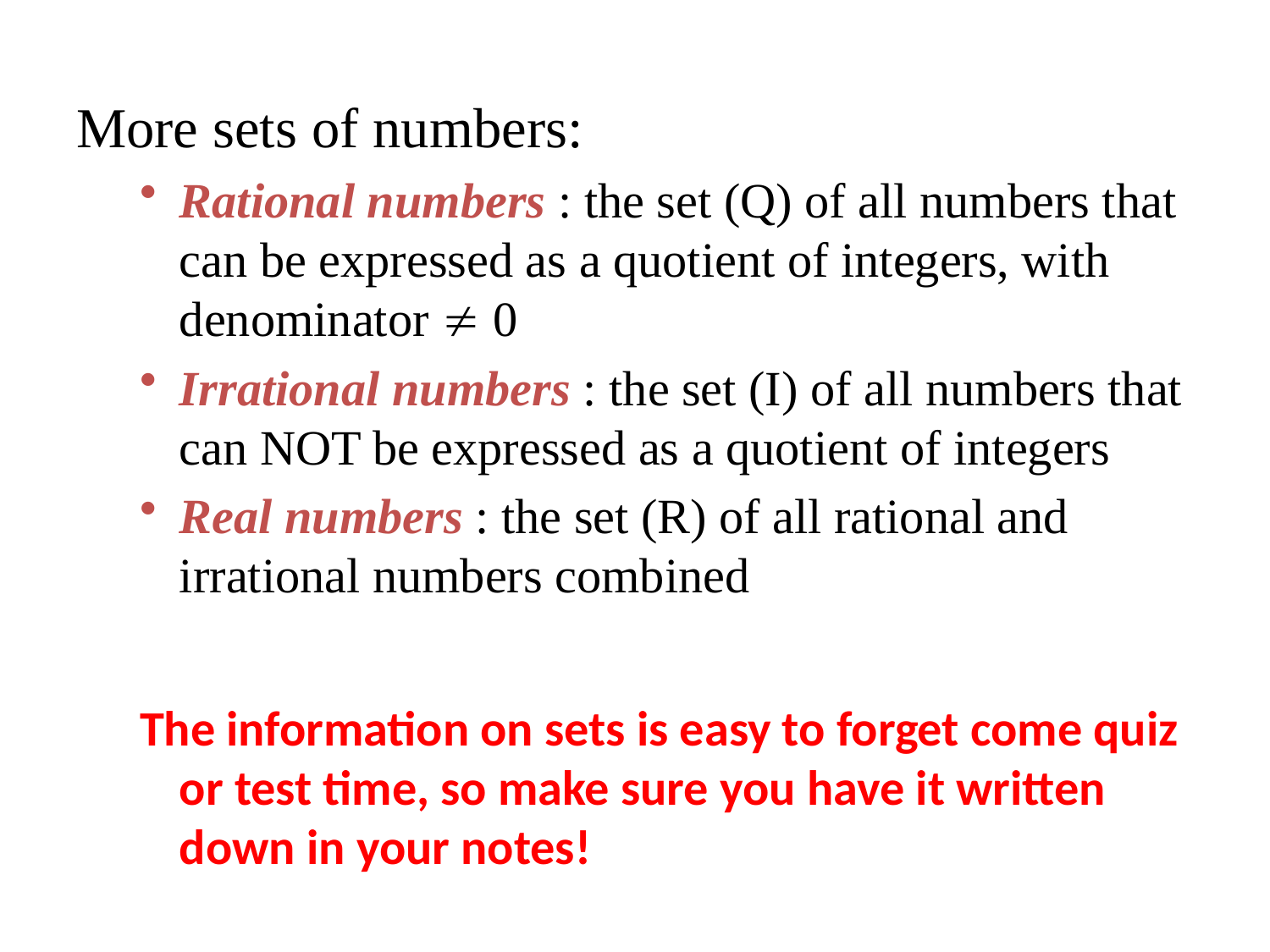

More sets of numbers:
Rational numbers : the set (Q) of all numbers that can be expressed as a quotient of integers, with denominator ≠ 0
Irrational numbers : the set (I) of all numbers that can NOT be expressed as a quotient of integers
Real numbers : the set (R) of all rational and irrational numbers combined

The information on sets is easy to forget come quiz or test time, so make sure you have it written down in your notes!